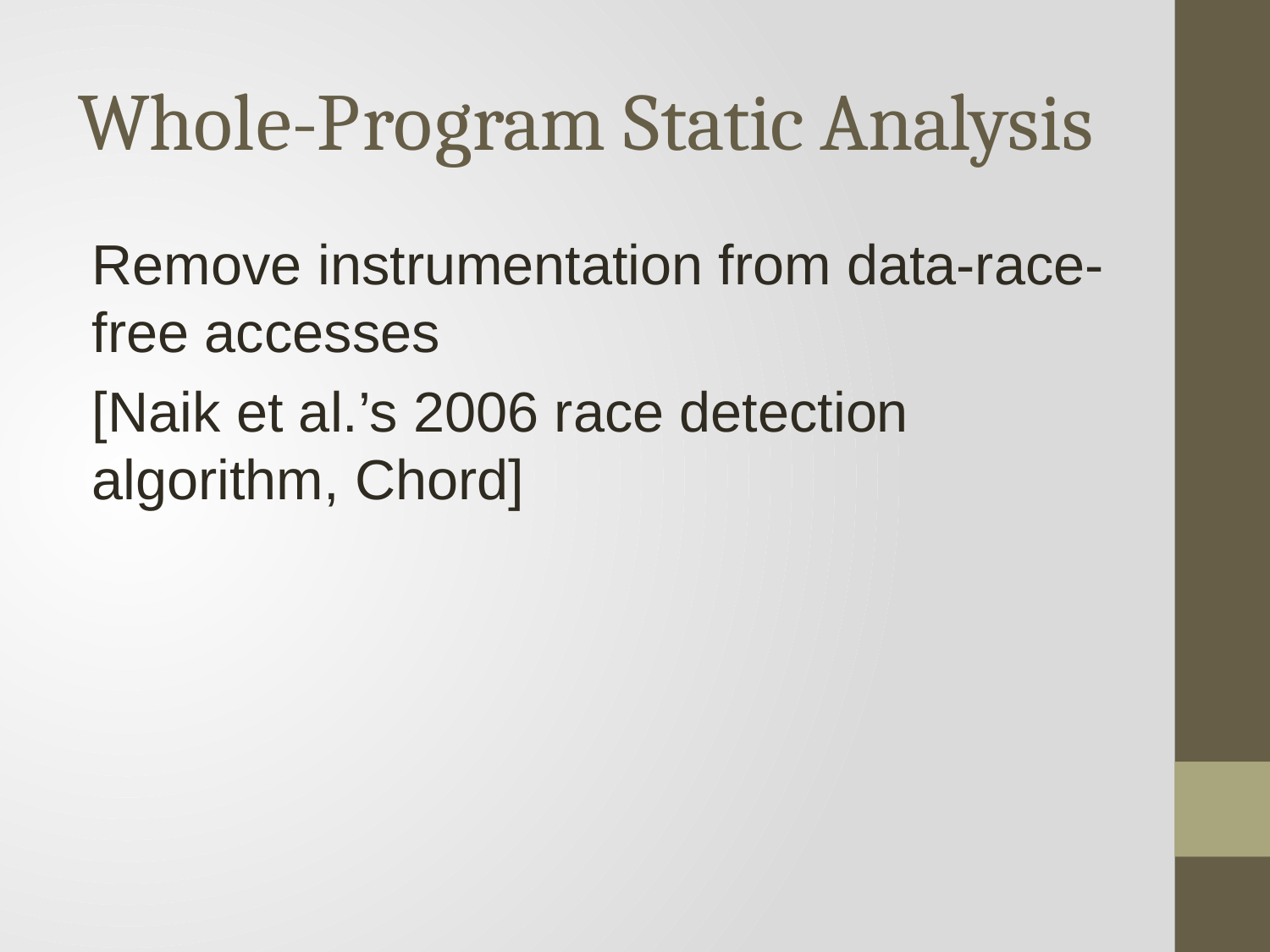

# Whole-Program Static Analysis
Remove instrumentation from data-race-free accesses
[Naik et al.’s 2006 race detection algorithm, Chord]